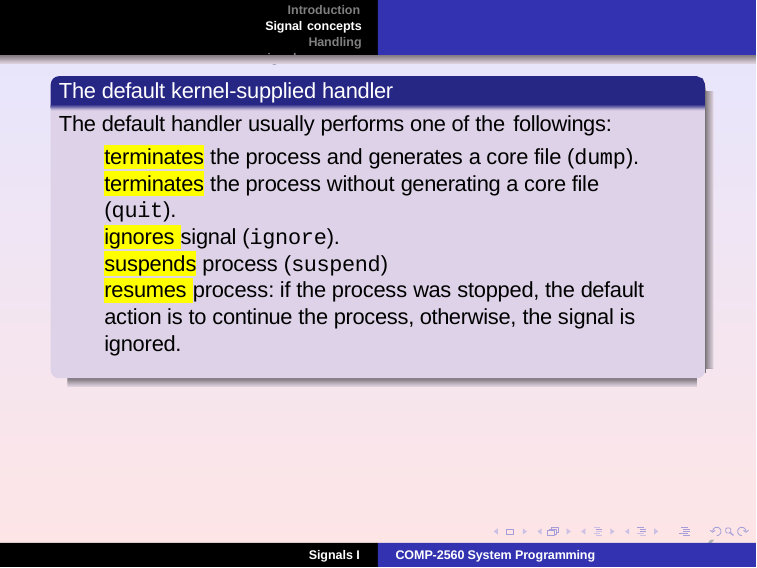

Introduction  Signal concepts  Handling signals

The default kernel-supplied handler
The default handler usually performs one of the followings:
terminates the process and generates a core file (dump).  terminates the process without generating a core file  (quit).
ignores signal (ignore).  suspends process (suspend)
resumes process: if the process was stopped, the default  action is to continue the process, otherwise, the signal is  ignored.

6

Signals I
COMP-2560 System Programming